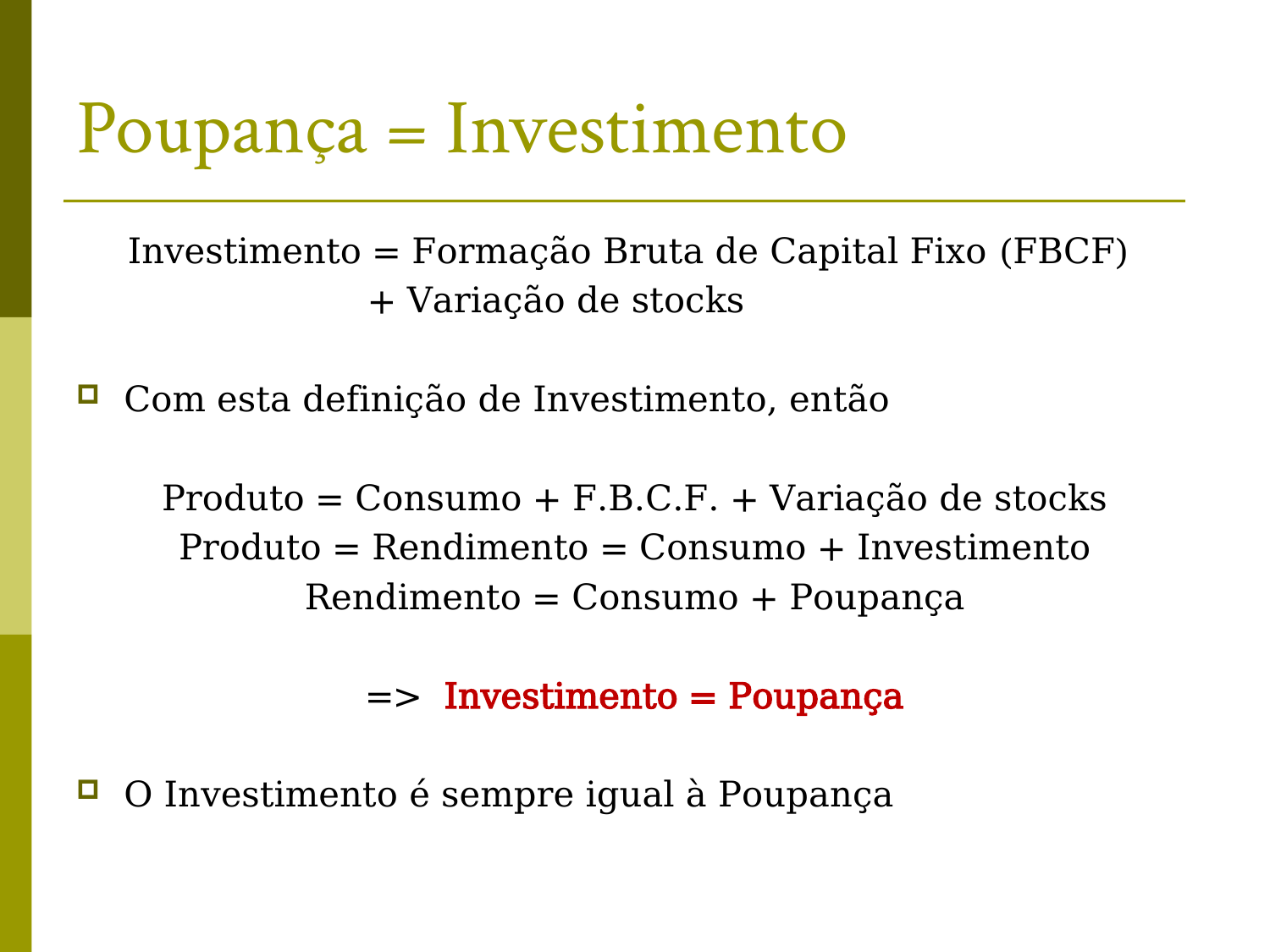

# Poupança = Investimento
Investimento = Formação Bruta de Capital Fixo (FBCF)
                          + Variação de stocks

Com esta definição de Investimento, então

Produto = Consumo + F.B.C.F. + Variação de stocks
Produto = Rendimento = Consumo + Investimento
Rendimento = Consumo + Poupança

=>  Investimento = Poupança

O Investimento é sempre igual à Poupança